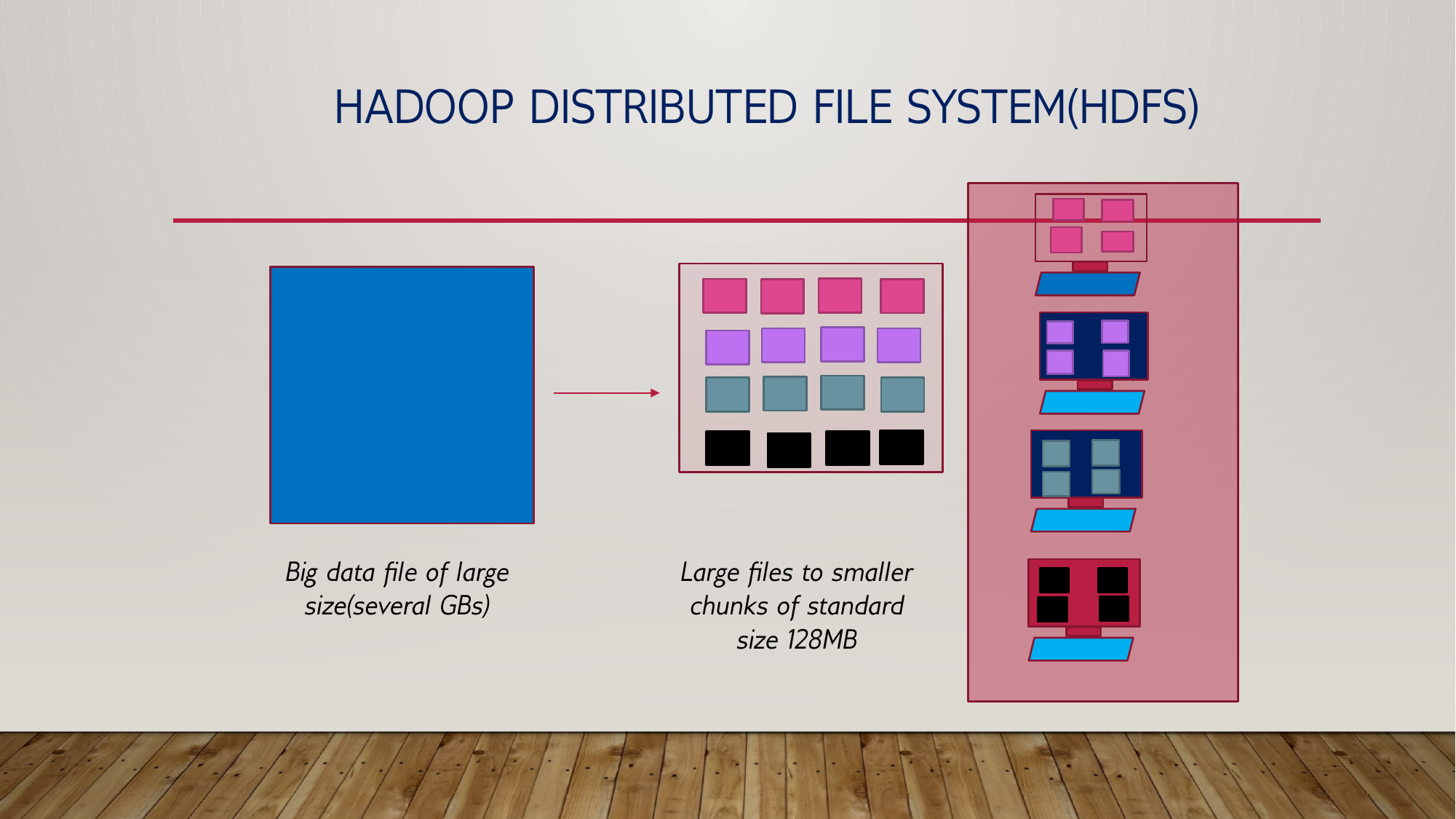

# HADOOP DISTRIBUTED FILE SYSTEM(HDFS)

Big data file of large size(several GBs)
Large files to smaller chunks of standard size 128MB